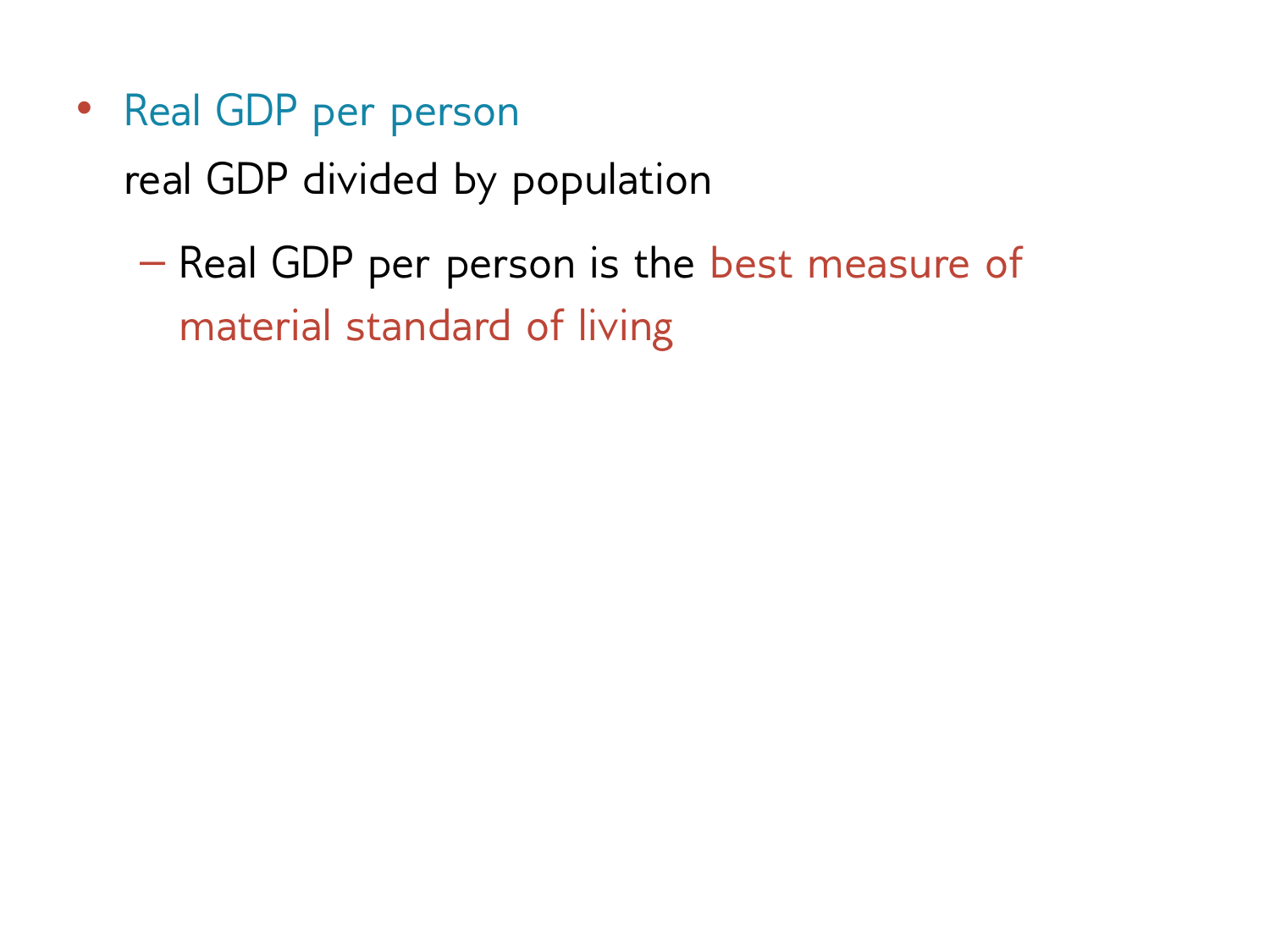

Real GDP per person
real GDP divided by population
Real GDP per person is the best measure of material standard of living